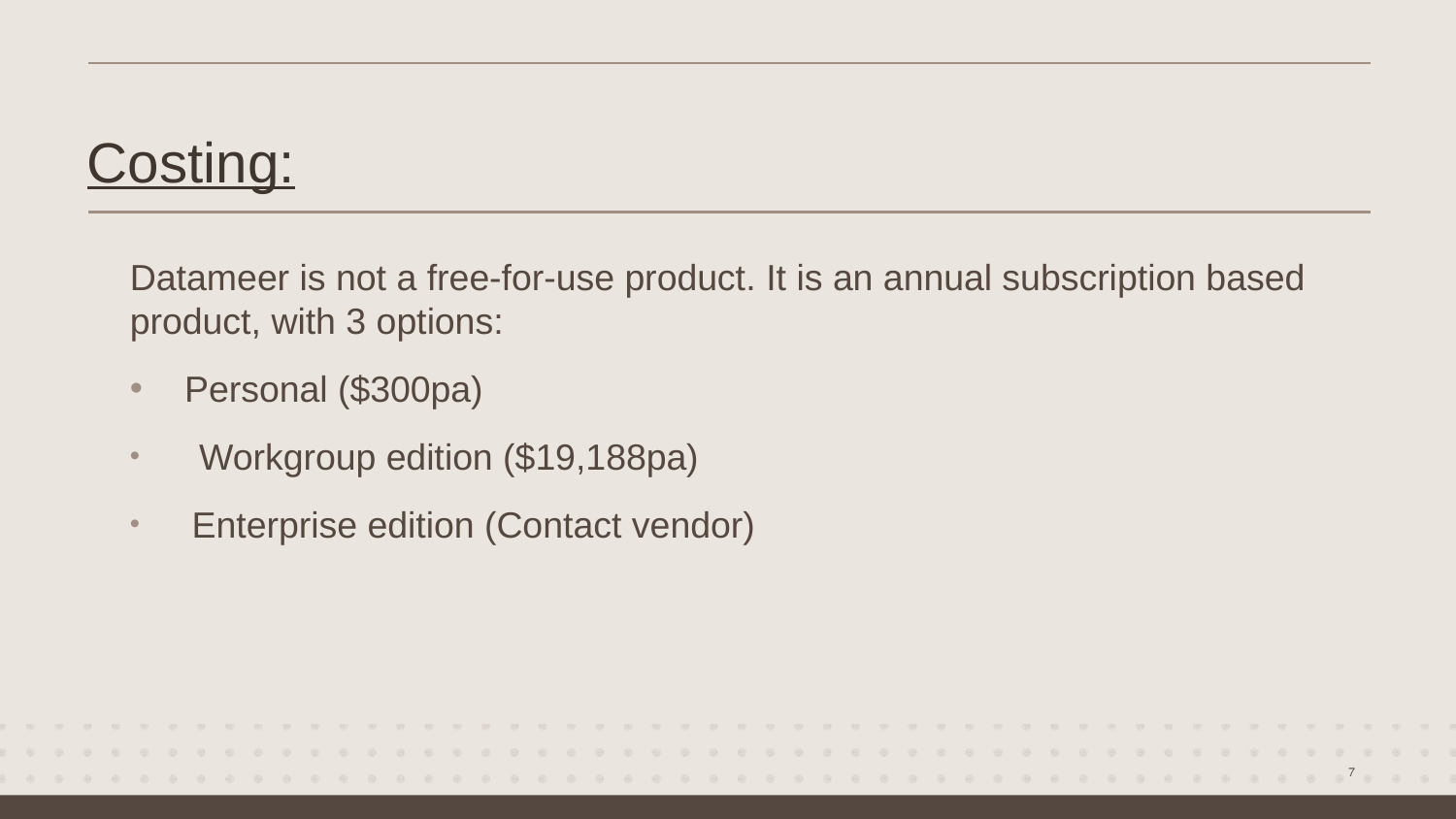

Costing:
# Datameer is not a free-for-use product. It is an annual subscription based product, with 3 options:
Personal ($300pa)
  Workgroup edition ($19,188pa)
 Enterprise edition (Contact vendor)
7